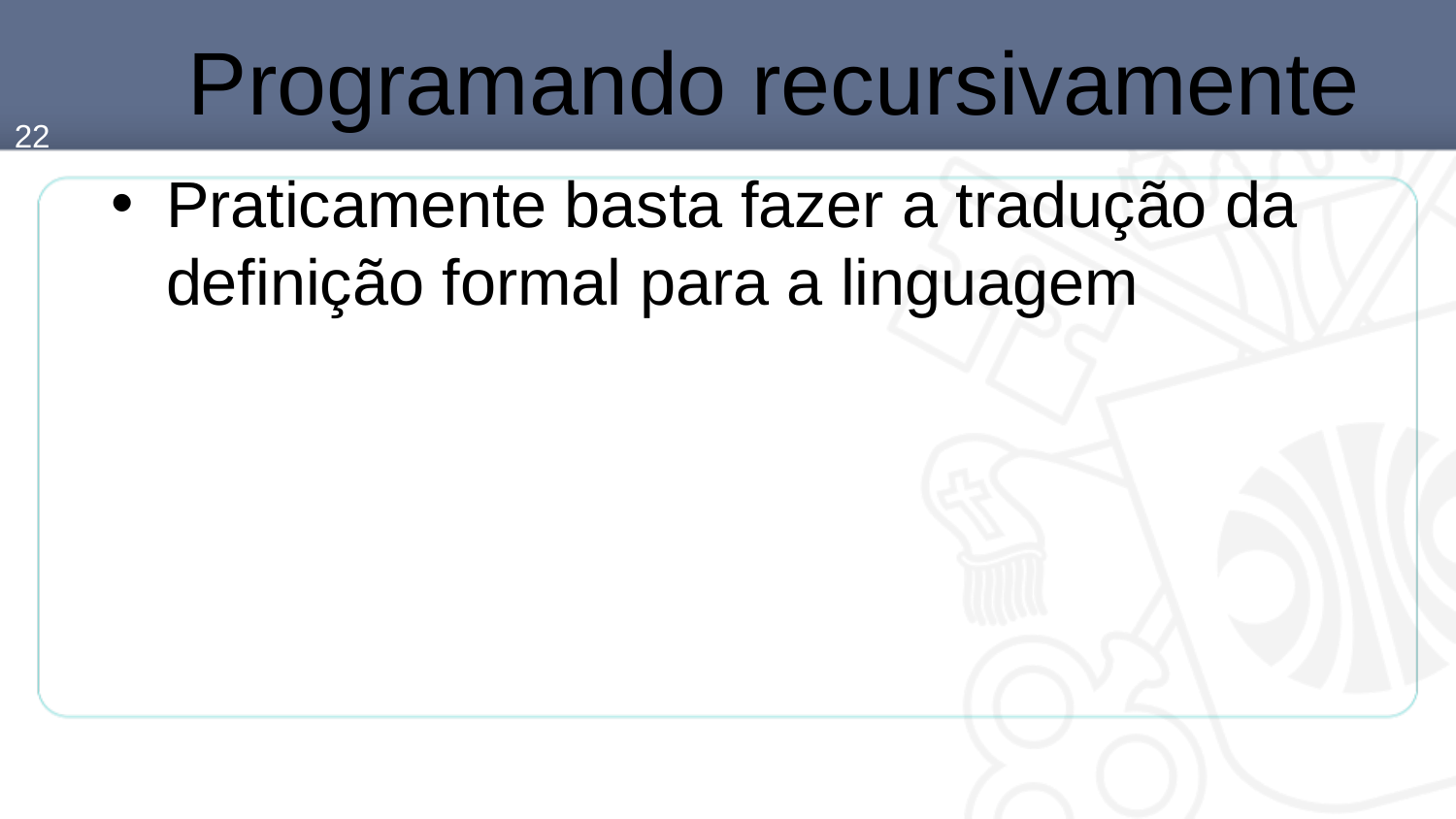

# Programando recursivamente
22
Praticamente basta fazer a tradução da definição formal para a linguagem